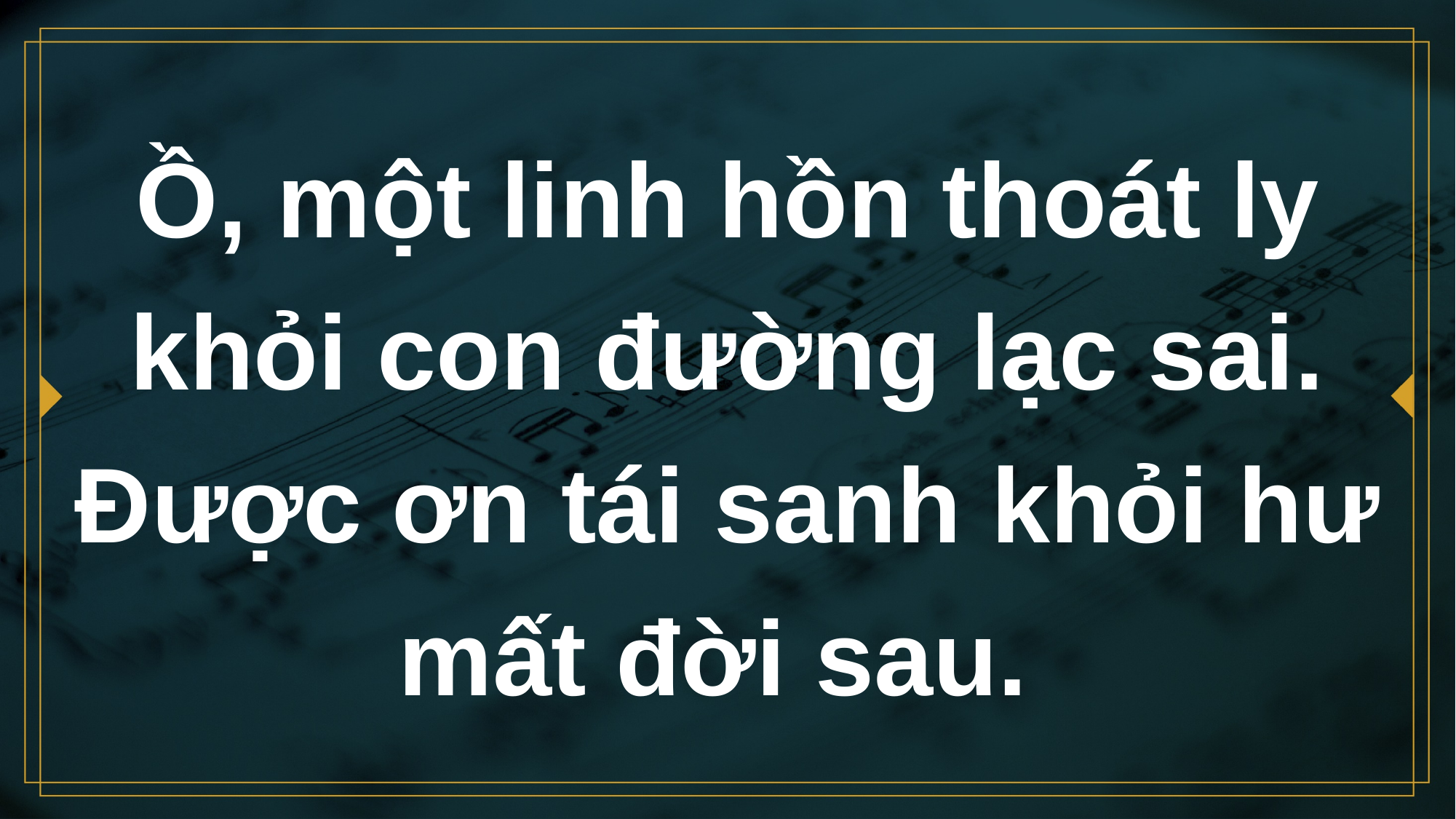

# Ồ, một linh hồn thoát ly khỏi con đường lạc sai. Được ơn tái sanh khỏi hư mất đời sau.